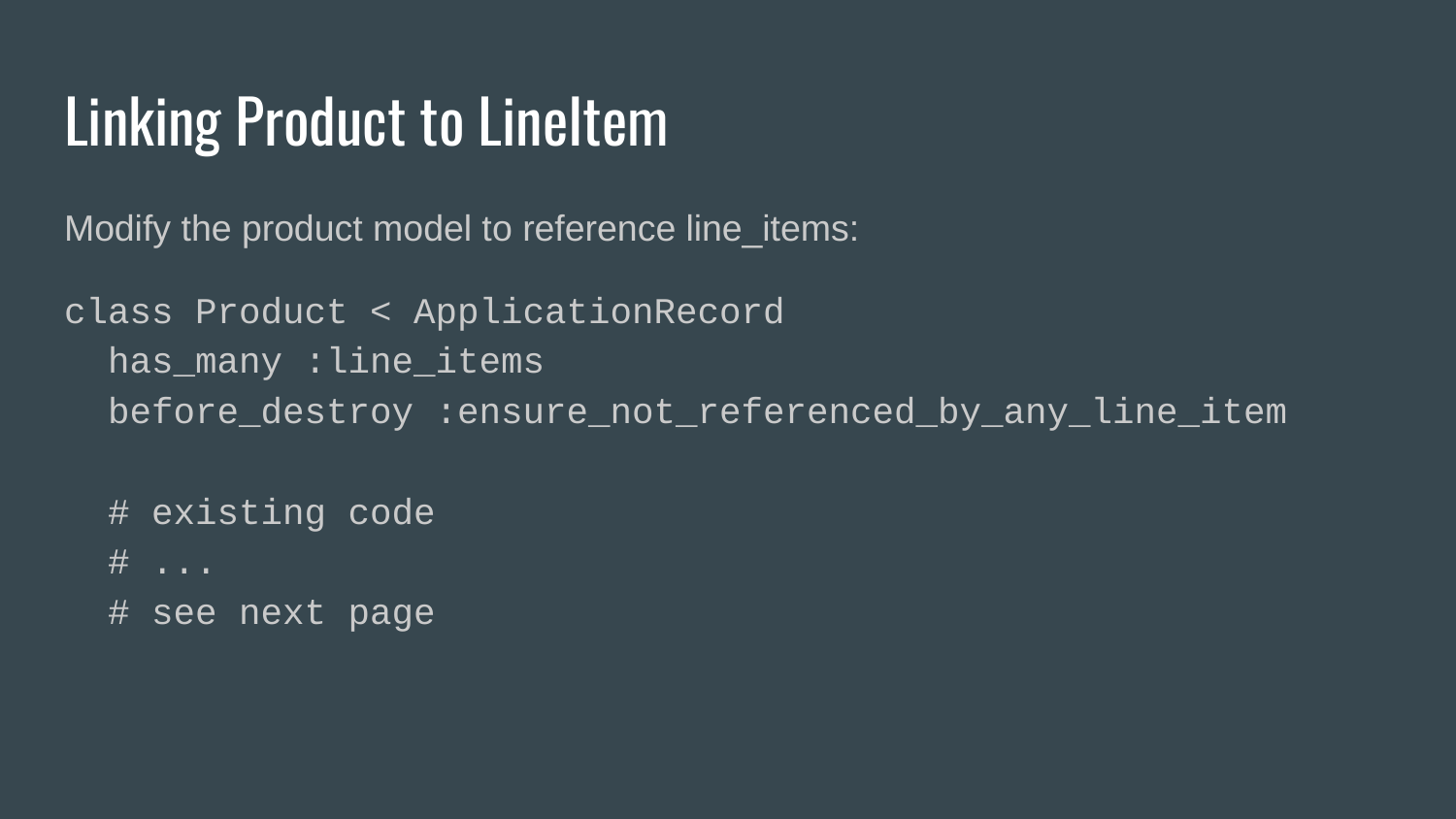

# Linking Product to LineItem
Modify the product model to reference line_items:
class Product < ApplicationRecord
  has_many :line_items
  before_destroy :ensure_not_referenced_by_any_line_item

  # existing code
  # ...
  # see next page